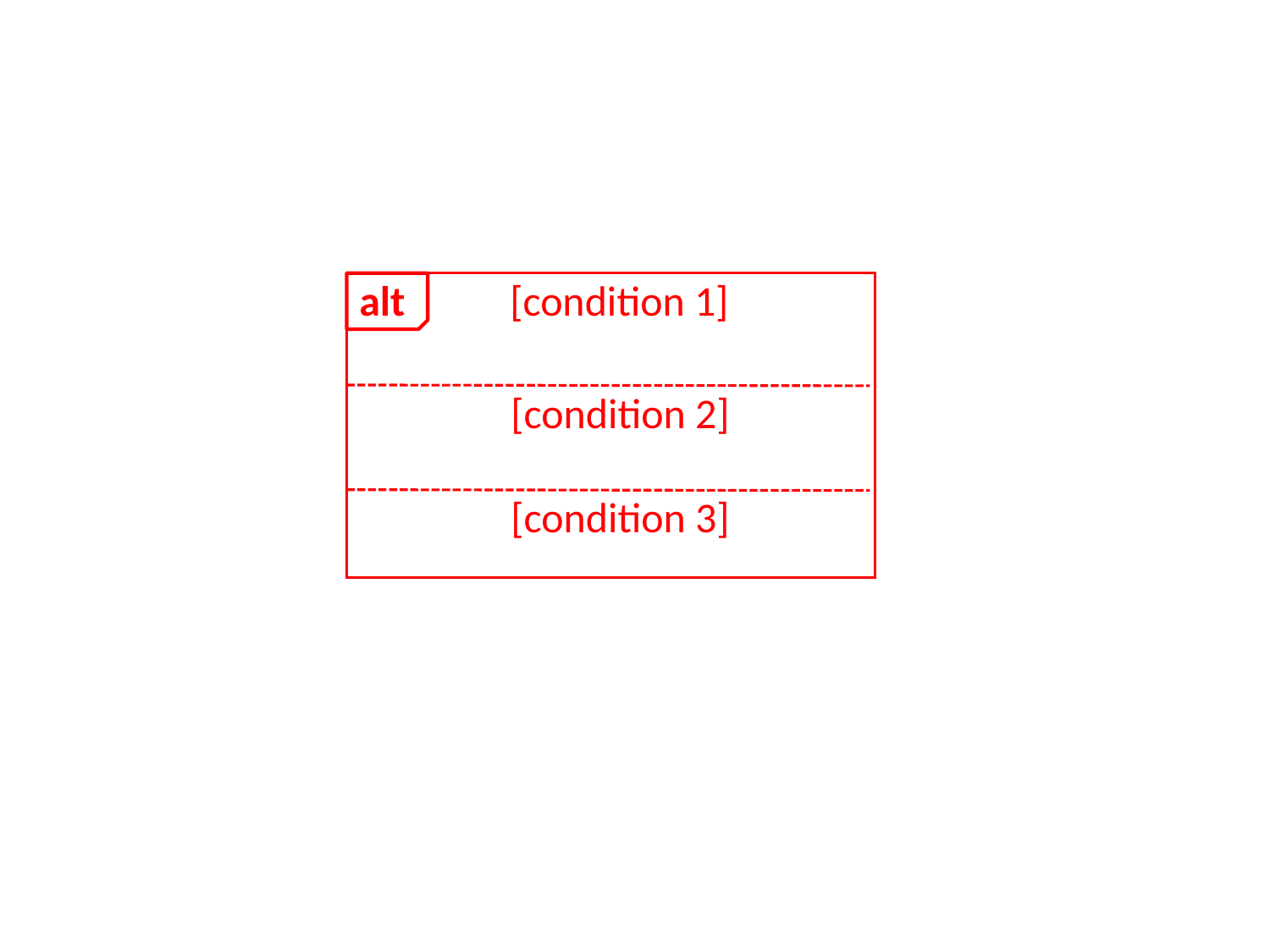

alt           [condition 1]

 [condition 2]
 [condition 3]